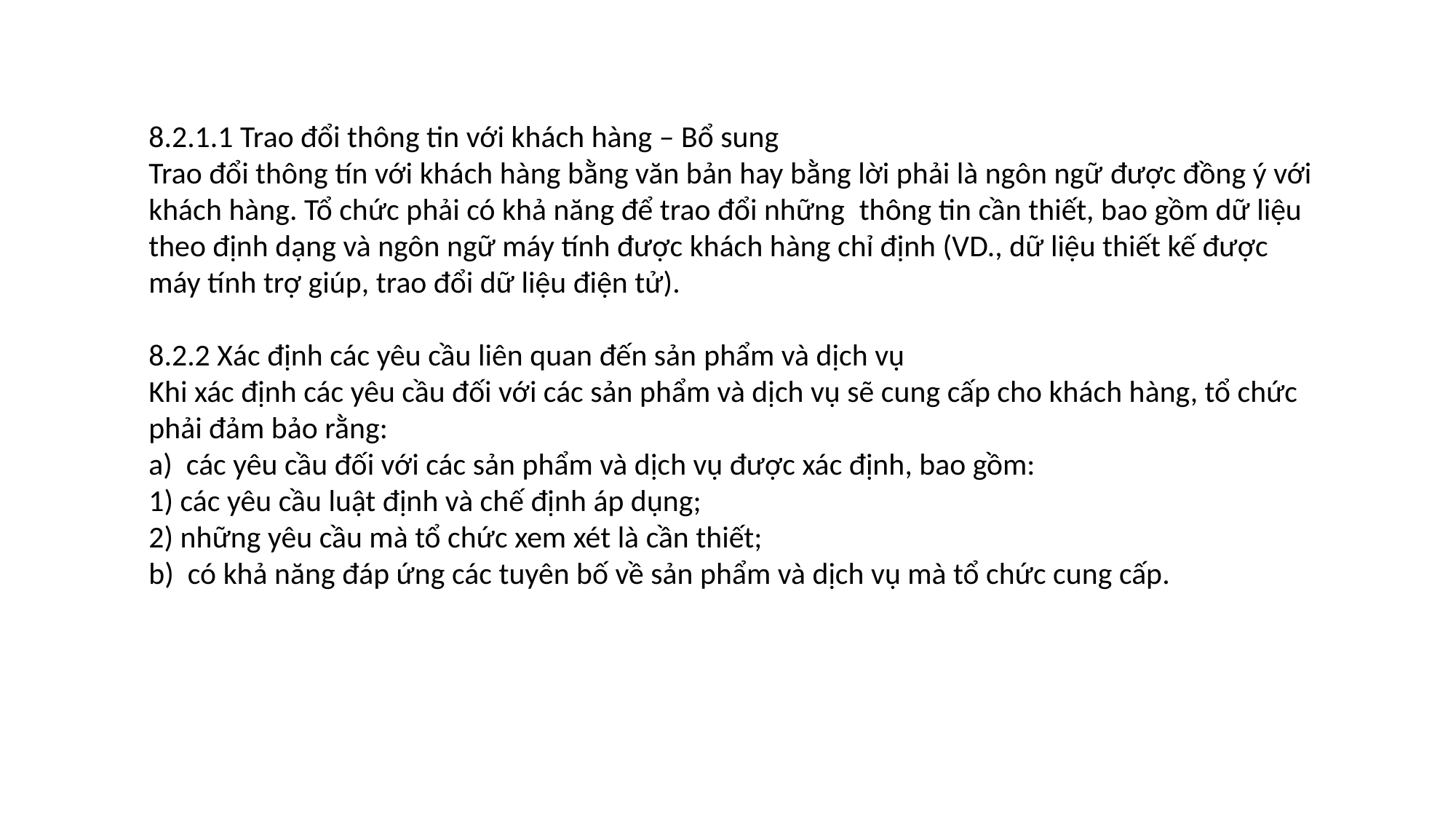

8.2.1.1 Trao đổi thông tin với khách hàng – Bổ sung
Trao đổi thông tín với khách hàng bằng văn bản hay bằng lời phải là ngôn ngữ được đồng ý với khách hàng. Tổ chức phải có khả năng để trao đổi những  thông tin cần thiết, bao gồm dữ liệu theo định dạng và ngôn ngữ máy tính được khách hàng chỉ định (VD., dữ liệu thiết kế được máy tính trợ giúp, trao đổi dữ liệu điện tử).

8.2.2 Xác định các yêu cầu liên quan đến sản phẩm và dịch vụ
Khi xác định các yêu cầu đối với các sản phẩm và dịch vụ sẽ cung cấp cho khách hàng, tổ chức phải đảm bảo rằng:
a)  các yêu cầu đối với các sản phẩm và dịch vụ được xác định, bao gồm:
1) các yêu cầu luật định và chế định áp dụng;
2) những yêu cầu mà tổ chức xem xét là cần thiết;
b)  có khả năng đáp ứng các tuyên bố về sản phẩm và dịch vụ mà tổ chức cung cấp.